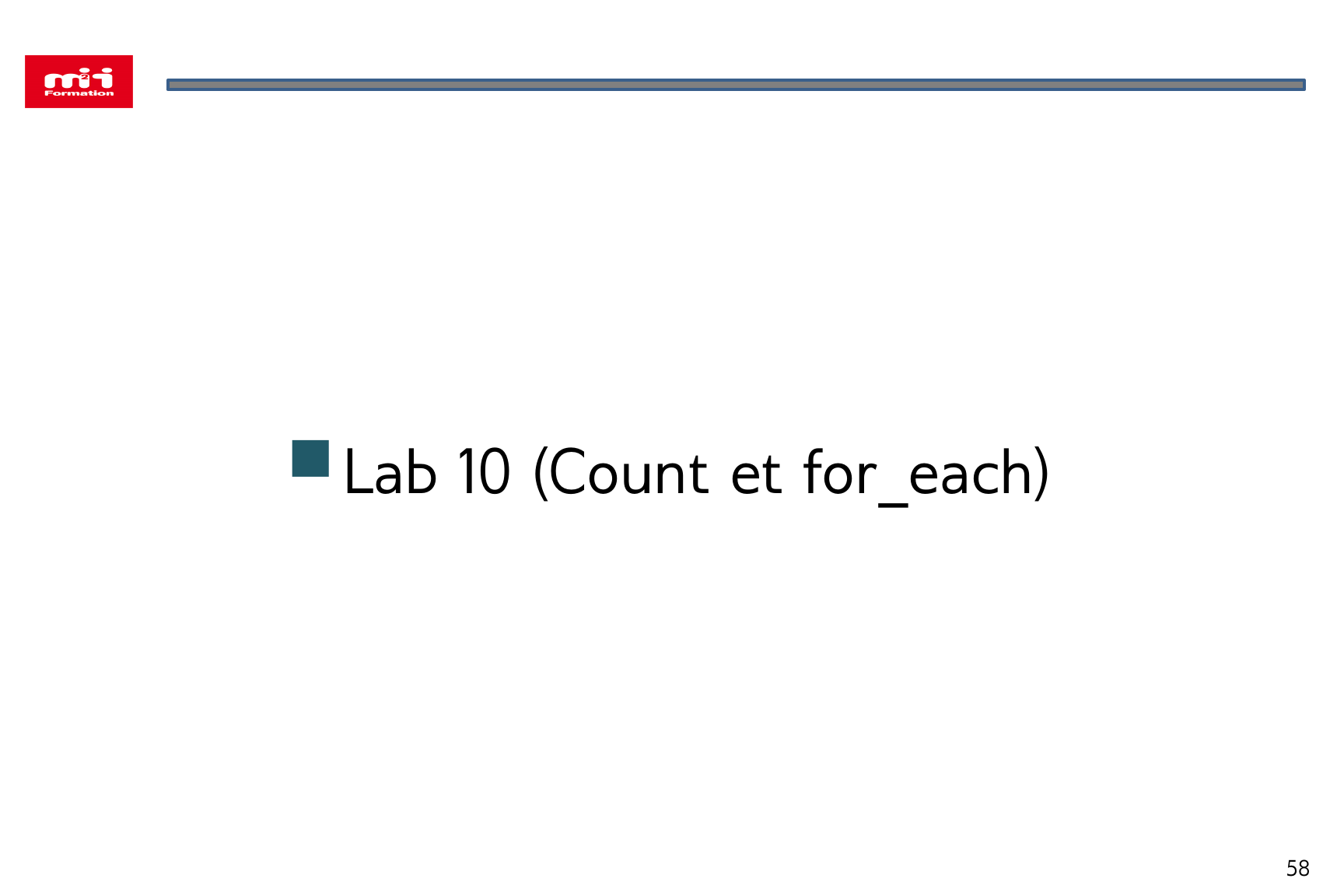

#

Lab 10 (Count et for_each)
58